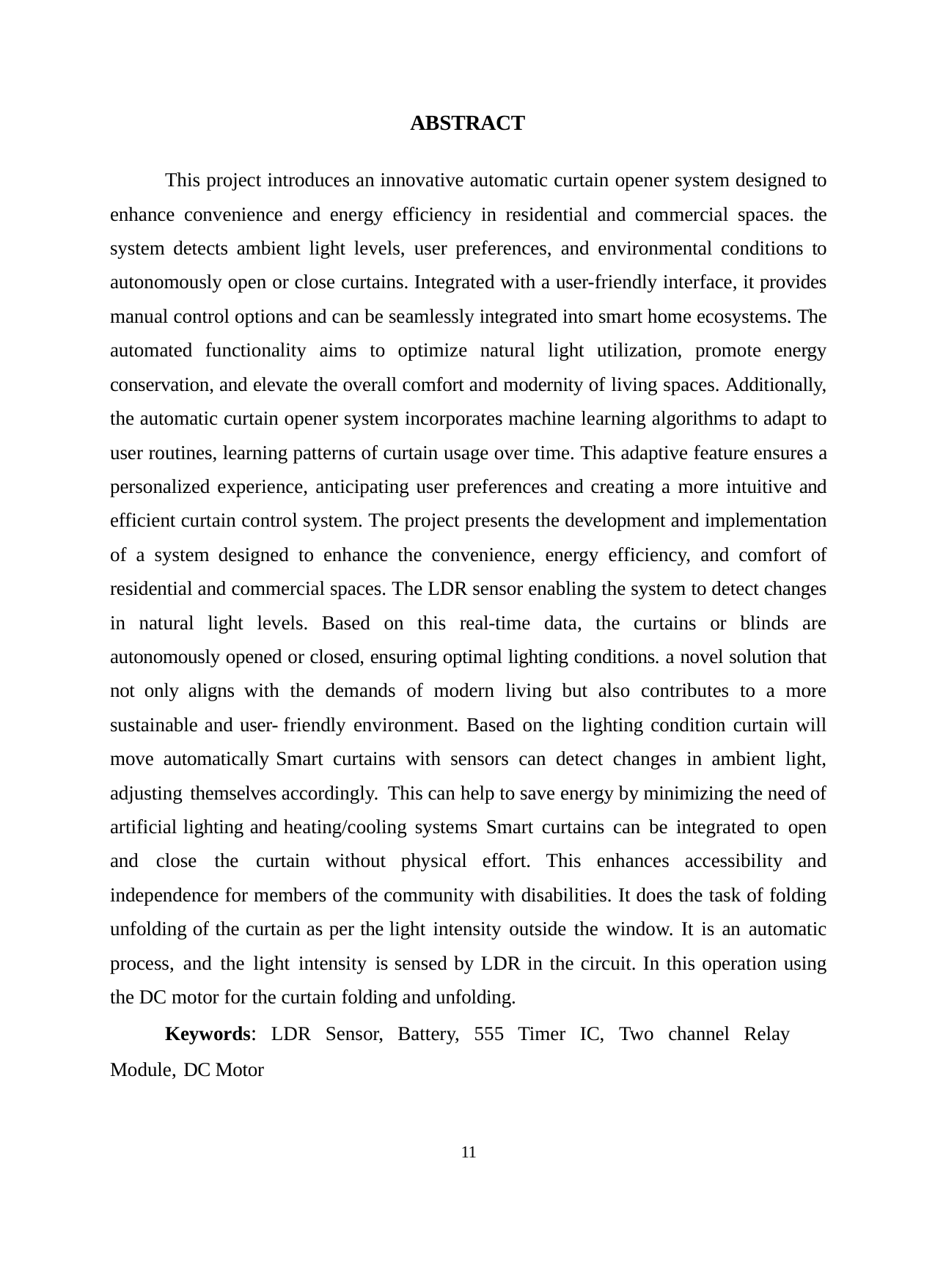

ABSTRACT
This project introduces an innovative automatic curtain opener system designed to enhance convenience and energy efficiency in residential and commercial spaces. the system detects ambient light levels, user preferences, and environmental conditions to autonomously open or close curtains. Integrated with a user-friendly interface, it provides manual control options and can be seamlessly integrated into smart home ecosystems. The automated functionality aims to optimize natural light utilization, promote energy conservation, and elevate the overall comfort and modernity of living spaces. Additionally, the automatic curtain opener system incorporates machine learning algorithms to adapt to user routines, learning patterns of curtain usage over time. This adaptive feature ensures a personalized experience, anticipating user preferences and creating a more intuitive and efficient curtain control system. The project presents the development and implementation of a system designed to enhance the convenience, energy efficiency, and comfort of residential and commercial spaces. The LDR sensor enabling the system to detect changes in natural light levels. Based on this real-time data, the curtains or blinds are autonomously opened or closed, ensuring optimal lighting conditions. a novel solution that not only aligns with the demands of modern living but also contributes to a more sustainable and user- friendly environment. Based on the lighting condition curtain will move automatically Smart curtains with sensors can detect changes in ambient light, adjusting themselves accordingly. This can help to save energy by minimizing the need of artificial lighting and heating/cooling systems Smart curtains can be integrated to open and close the curtain without physical effort. This enhances accessibility and independence for members of the community with disabilities. It does the task of folding unfolding of the curtain as per the light intensity outside the window. It is an automatic process, and the light intensity is sensed by LDR in the circuit. In this operation using the DC motor for the curtain folding and unfolding.
Keywords: LDR Sensor, Battery, 555 Timer IC, Two channel Relay Module, DC Motor
11